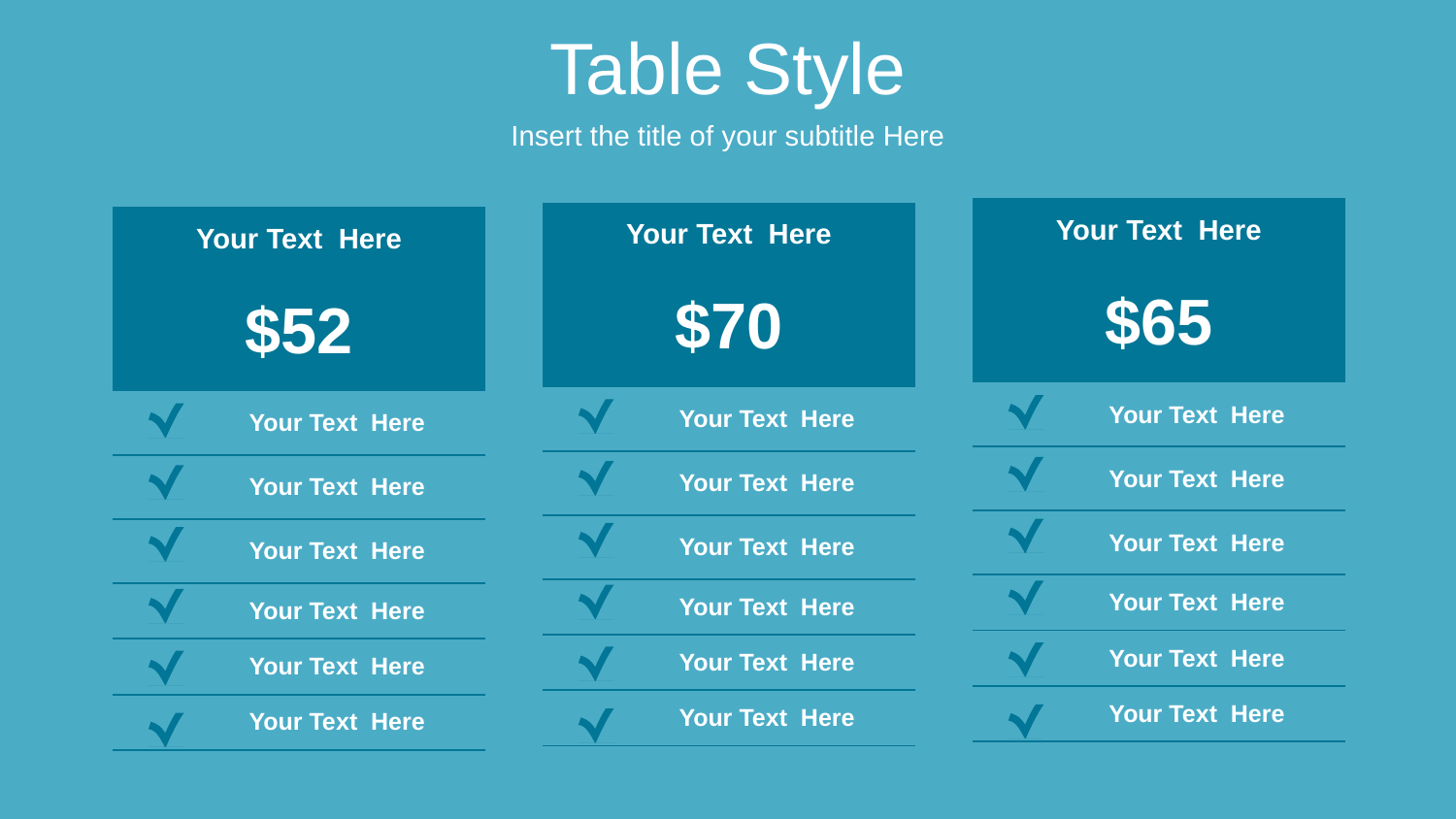

Table Style
Insert the title of your subtitle Here
| Your Text Here |  |
| --- | --- |
| $65 |  |
|  | Your Text Here |
|  | Your Text Here |
|  | Your Text Here |
|  | Your Text Here |
|  | Your Text Here |
|  | Your Text Here |
| Your Text Here |  |
| --- | --- |
| $70 |  |
|  | Your Text Here |
|  | Your Text Here |
|  | Your Text Here |
|  | Your Text Here |
|  | Your Text Here |
|  | Your Text Here |
| Your Text Here |  |
| --- | --- |
| $52 |  |
|  | Your Text Here |
|  | Your Text Here |
|  | Your Text Here |
|  | Your Text Here |
|  | Your Text Here |
|  | Your Text Here |